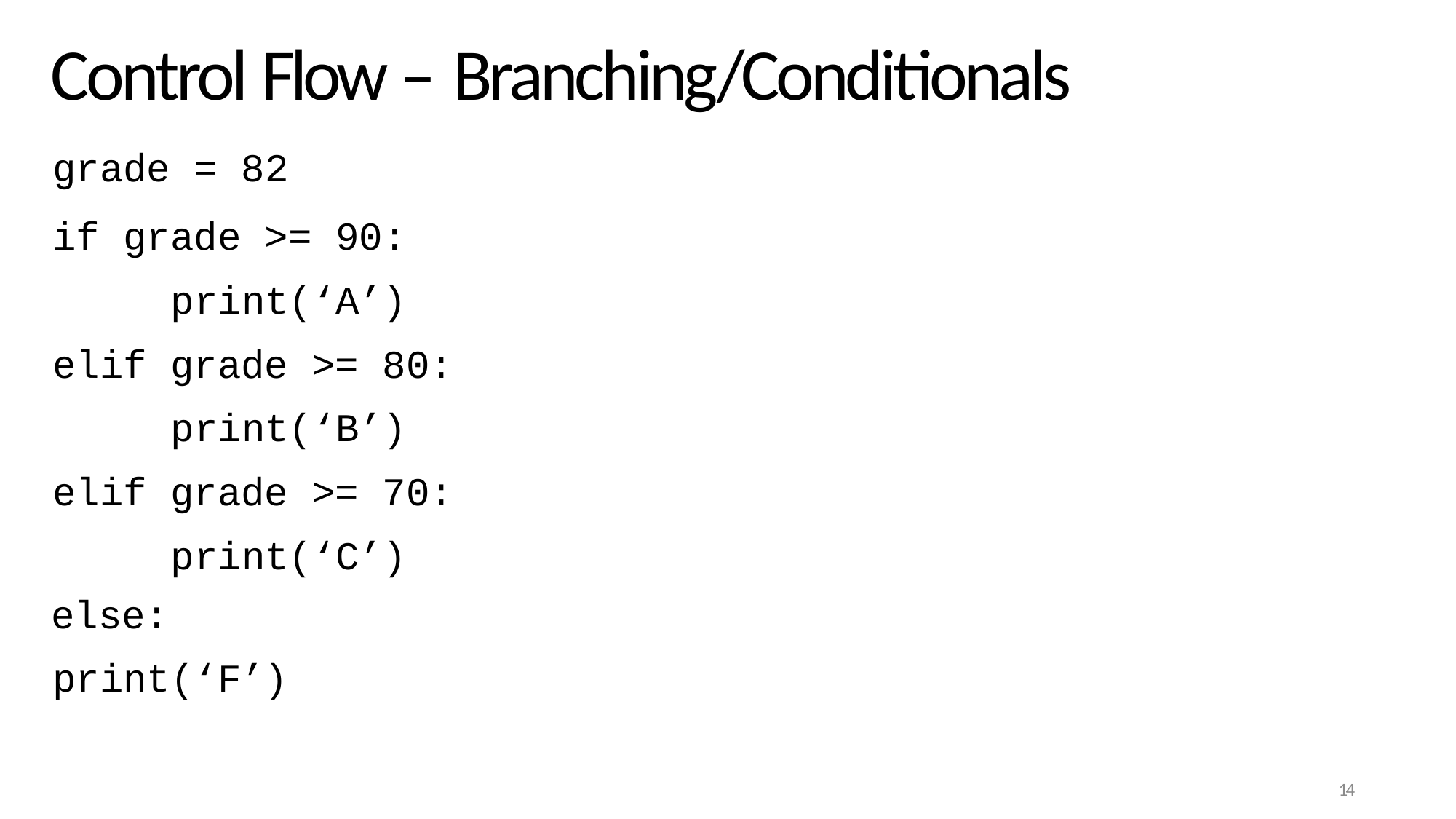

# Control Flow – Branching/Conditionals
grade = 82
if grade >= 90:  print(‘A’)
elif grade >= 80:  print(‘B’)
elif grade >= 70:  print(‘C’)
else:
print(‘F’)
14